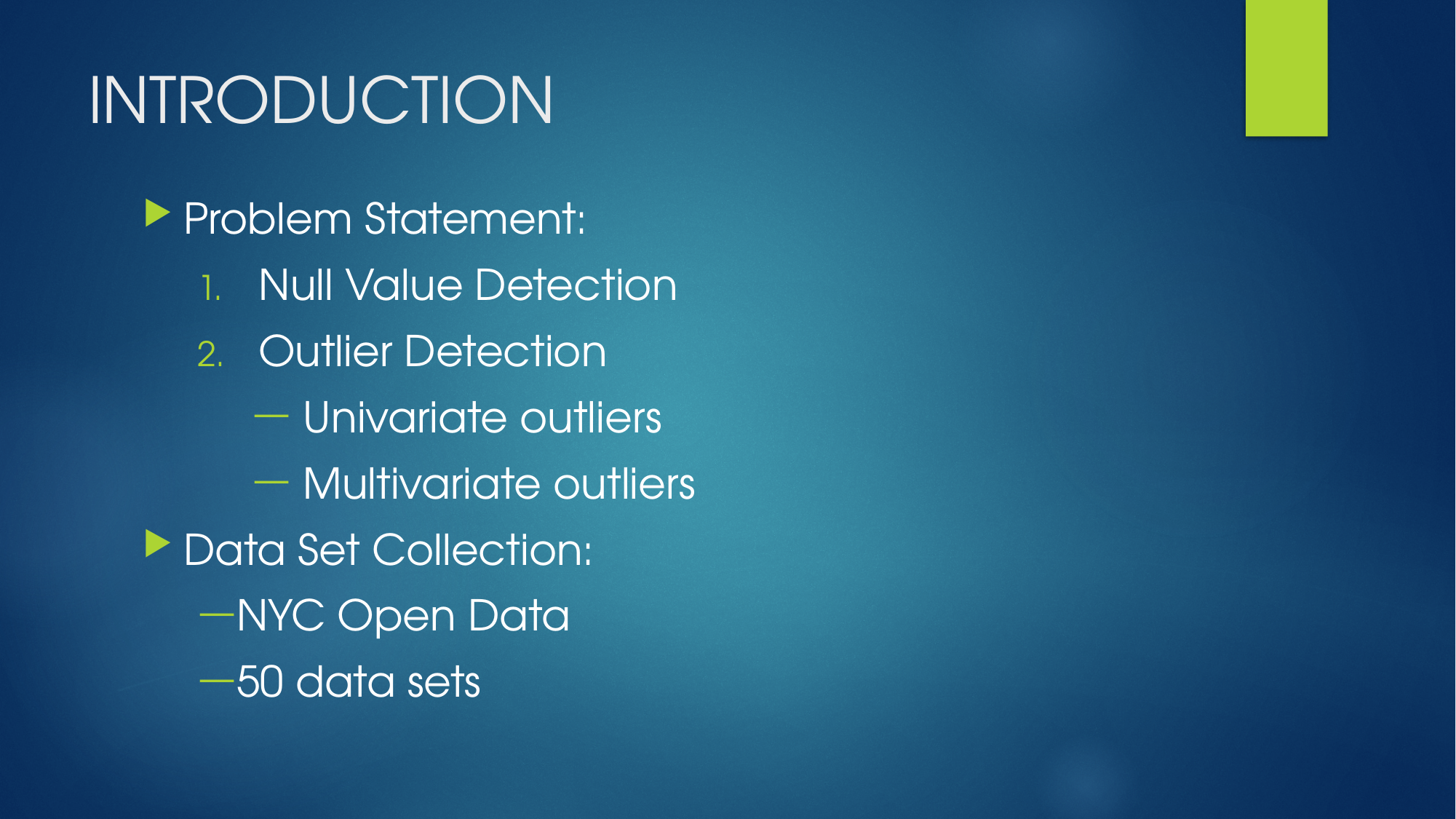

# INTRODUCTION
Problem Statement:
Null Value Detection
Outlier Detection
 Univariate outliers
 Multivariate outliers
Data Set Collection:
NYC Open Data
50 data sets